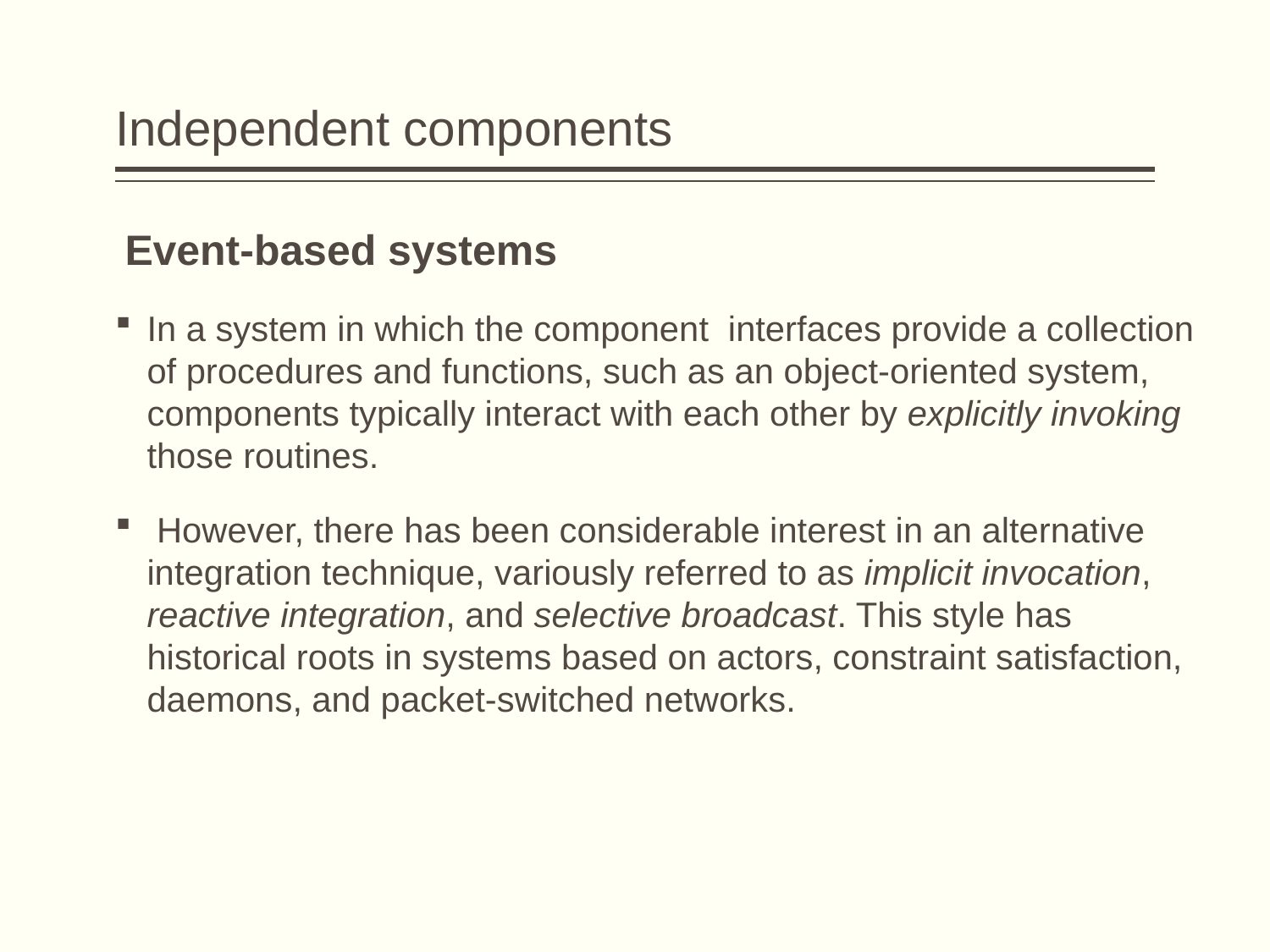

# Independent components
 Event-based systems
In a system in which the component  interfaces provide a collection of procedures and functions, such as an object-oriented system, components typically interact with each other by explicitly invoking those routines.
 However, there has been considerable interest in an alternative integration technique, variously referred to as implicit invocation, reactive integration, and selective broadcast. This style has historical roots in systems based on actors, constraint satisfaction, daemons, and packet-switched networks.